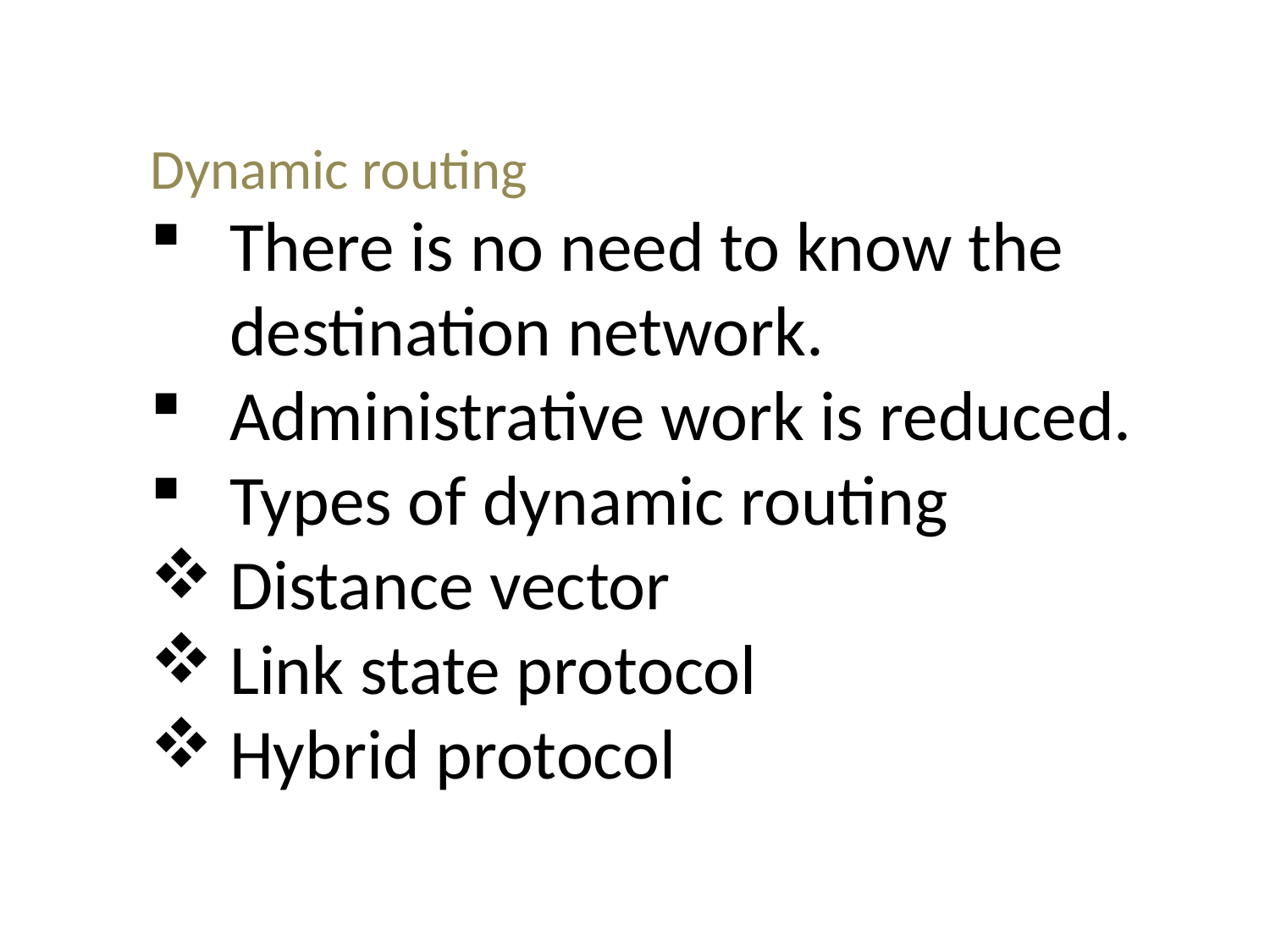

Dynamic routing
There is no need to know the destination network.
Administrative work is reduced.
Types of dynamic routing
Distance vector
Link state protocol
Hybrid protocol